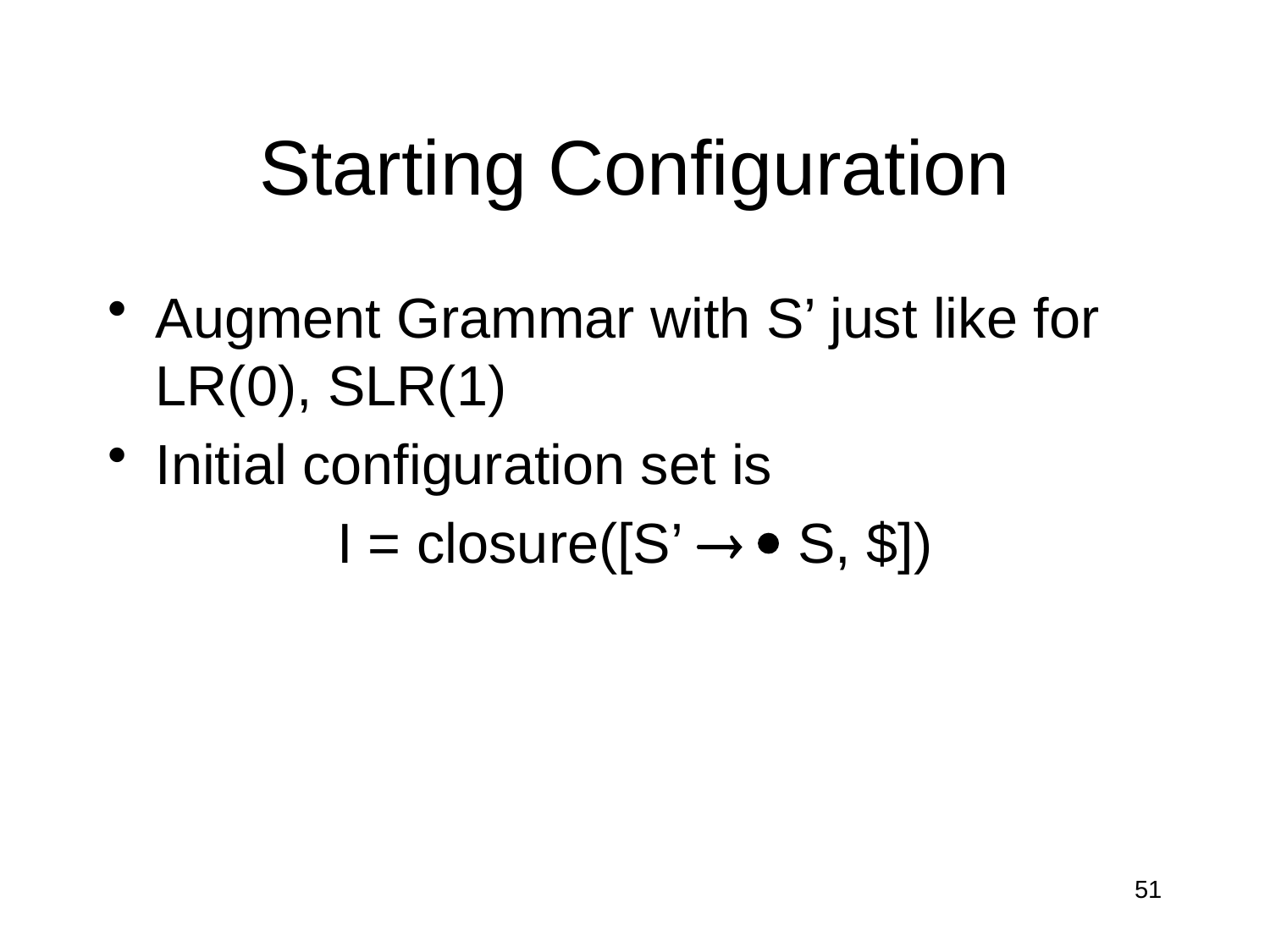

# Starting Configuration
Augment Grammar with S’ just like for LR(0), SLR(1)
Initial configuration set is
I = closure([S’ → • S, $])
51